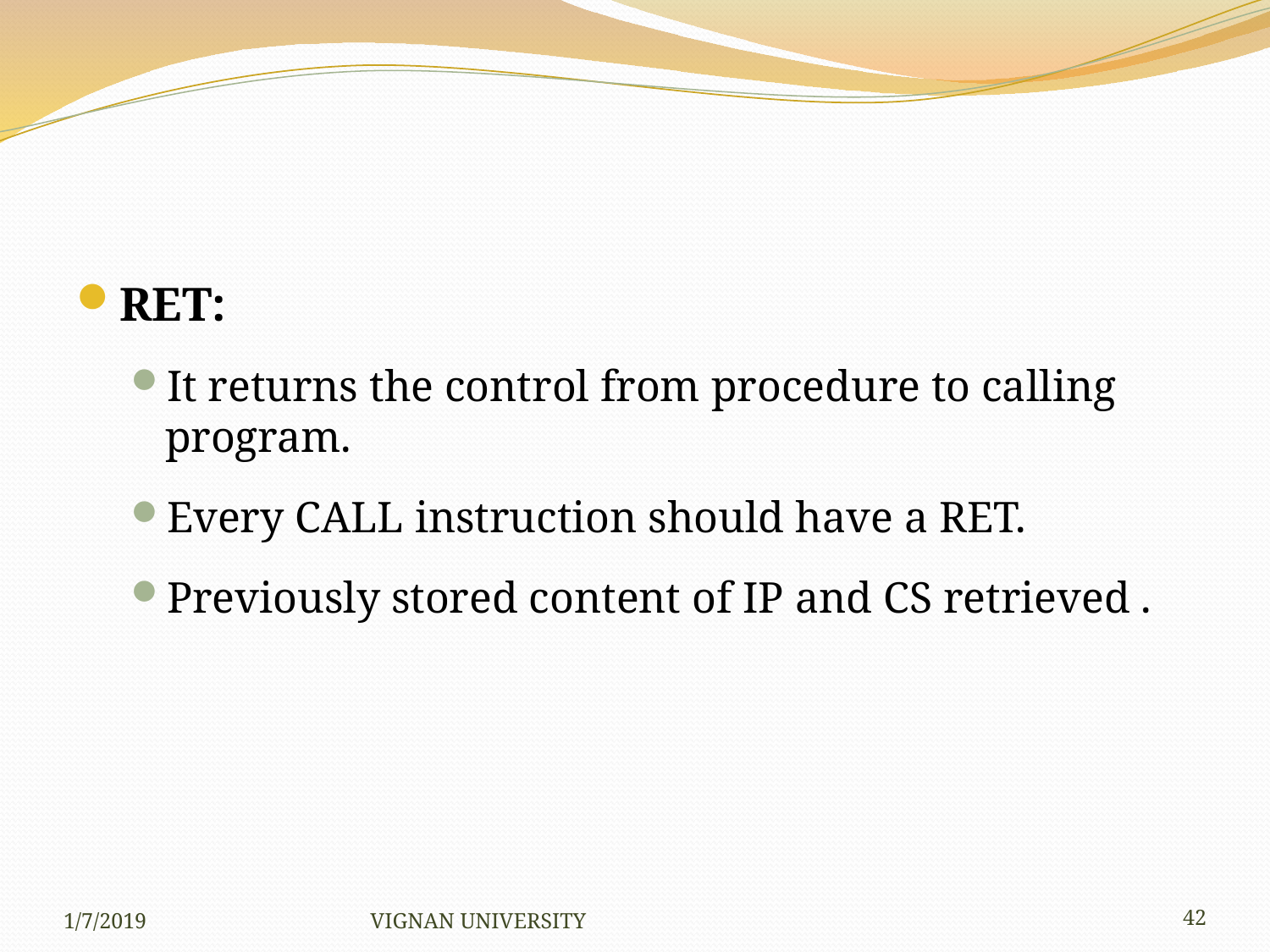

#
RET:
It returns the control from procedure to calling program.
Every CALL instruction should have a RET.
Previously stored content of IP and CS retrieved .

1/7/2019
VIGNAN UNIVERSITY
42